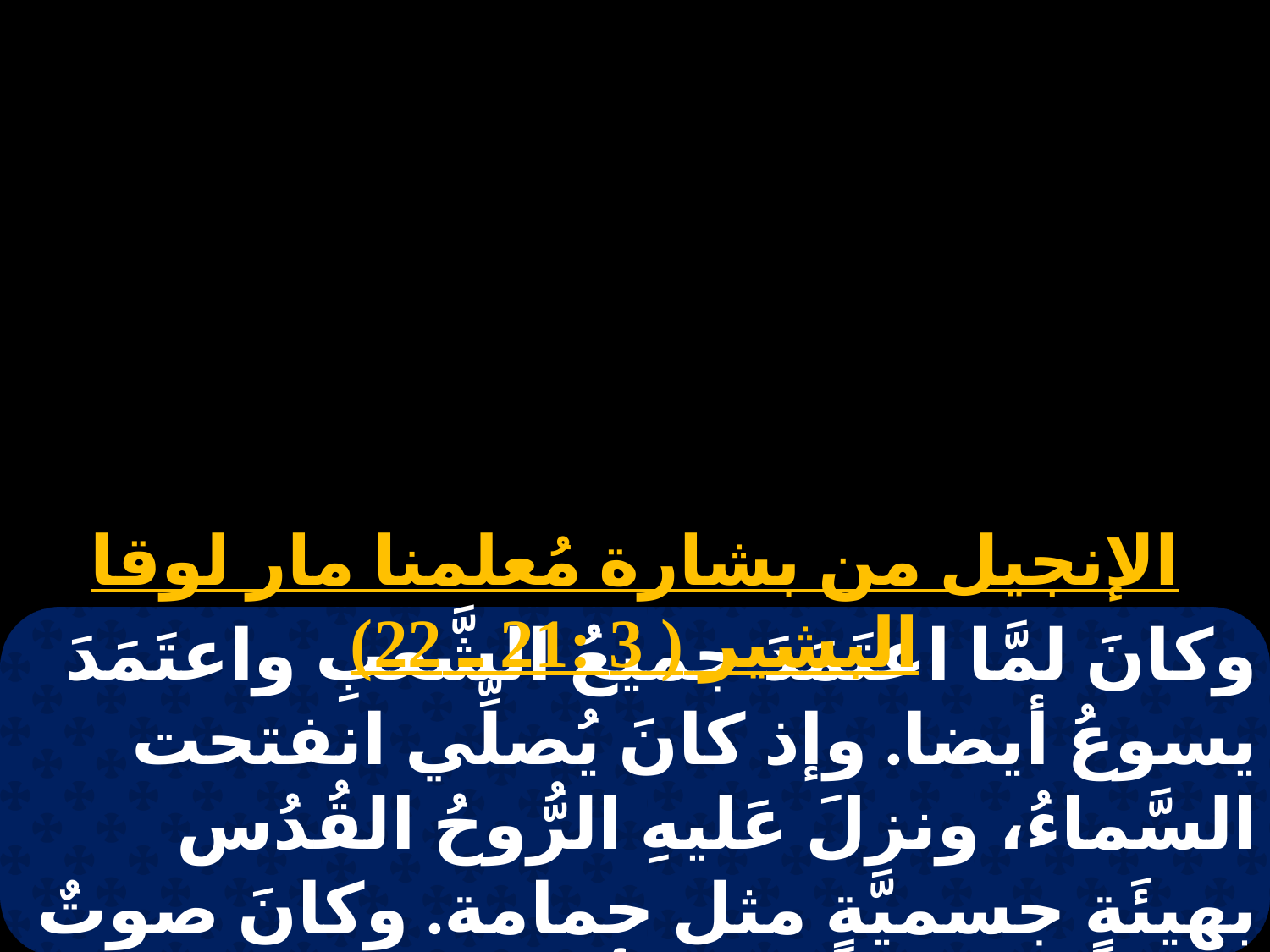

الإنجيل من بشارة مُعلمنا مار لوقا البشير ( 3 :21 ـ 22)
وكانَ لمَّا اعتَمَدَ جميعُ الشَّعبِ واعتَمَدَ يسوعُ أيضا. وإذ كانَ يُصلِّي انفتحت السَّماءُ، ونزلَ عَليهِ الرُّوحُ القُدُس بهيئَةٍ جسميَّةٍ مثل حمامة. وكانَ صوتٌ من السَّماءِ قائلا : "أنتَ هو ابني حبيبي، الذي بِكَ سُررتُ".